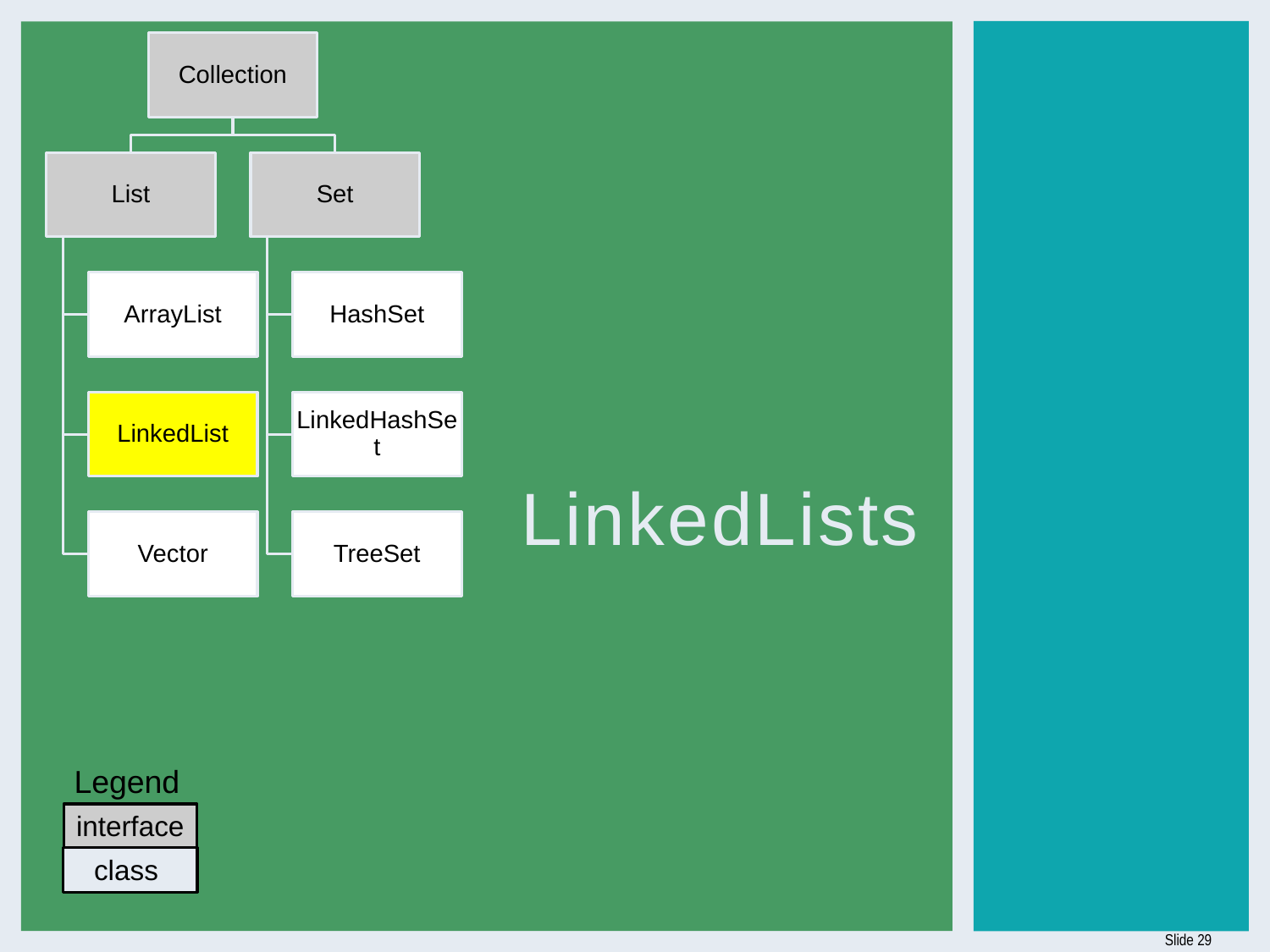

Collection
List
ArrayList
LinkedList
Vector
Set
HashSet
LinkedHashSet
TreeSet
# LinkedLists

Legend
interface
class